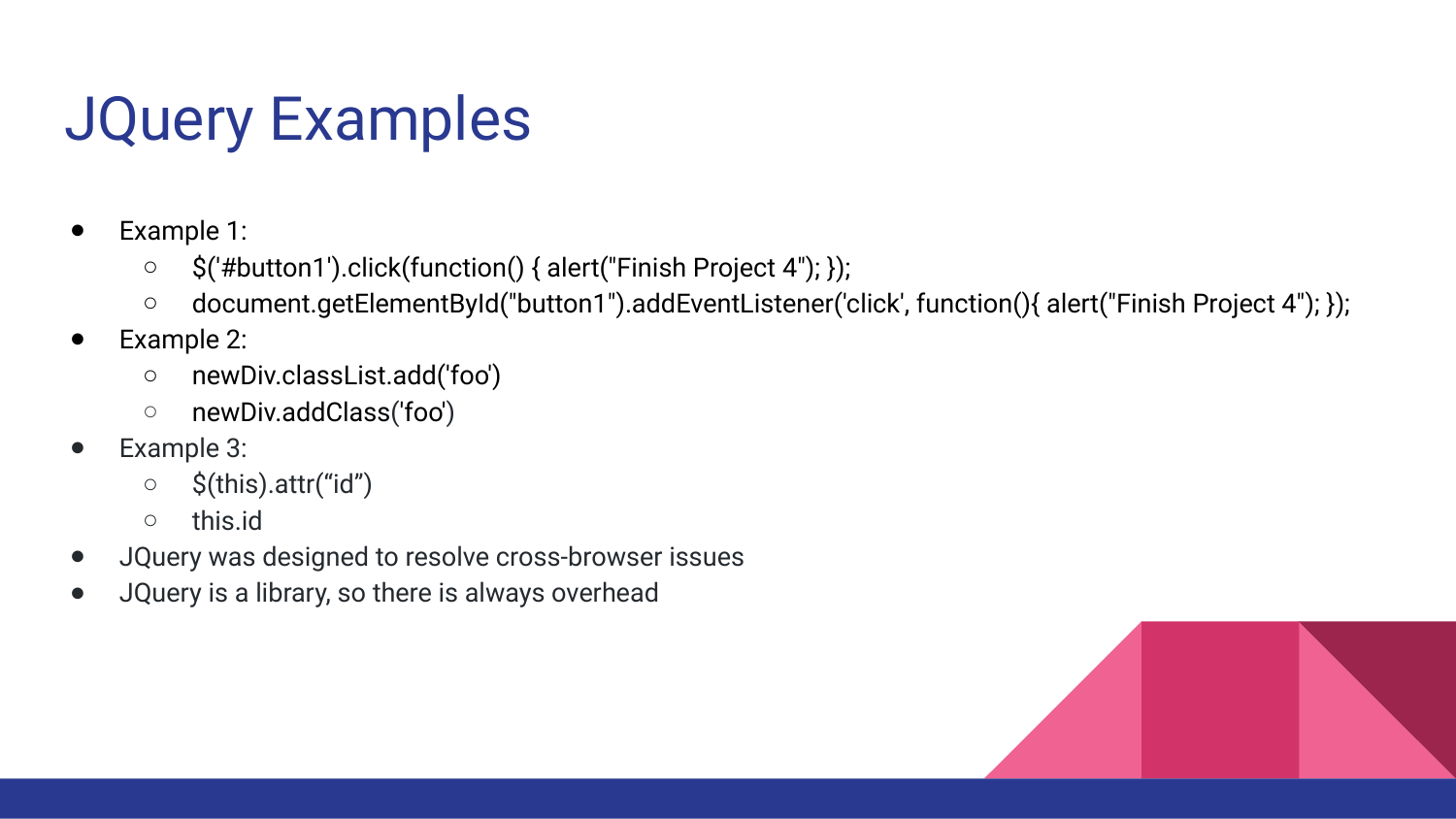

# JQuery Examples
Example 1:
$('#button1').click(function() { alert("Finish Project 4"); });
document.getElementById("button1").addEventListener('click', function(){ alert("Finish Project 4"); });
Example 2:
newDiv.classList.add('foo')
newDiv.addClass('foo')
Example 3:
$(this).attr(“id”)
this.id
JQuery was designed to resolve cross-browser issues
JQuery is a library, so there is always overhead